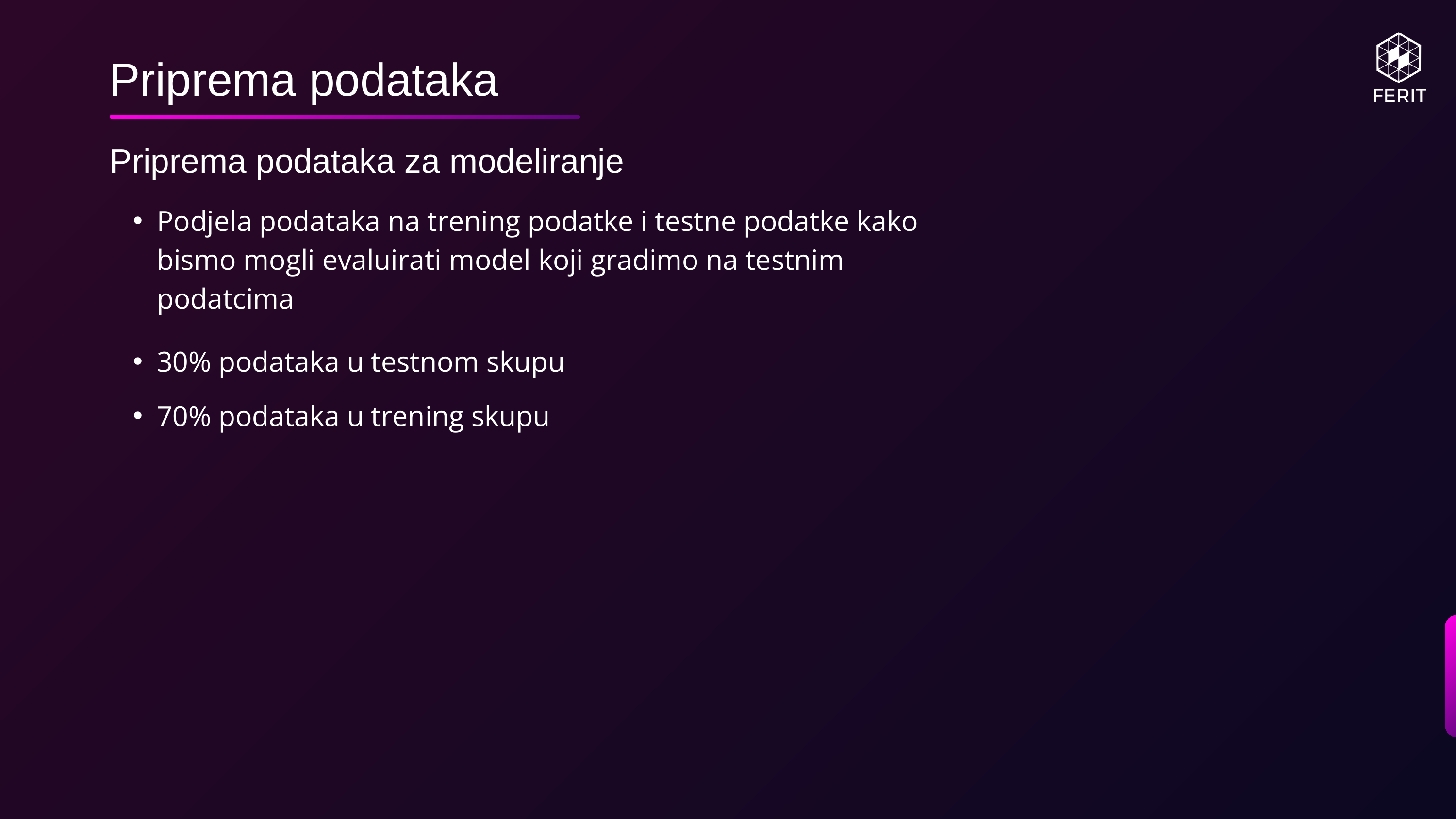

Priprema podataka

Priprema podataka za modeliranje
Podjela podataka na trening podatke i testne podatke kako bismo mogli evaluirati model koji gradimo na testnim podatcima
30% podataka u testnom skupu
70% podataka u trening skupu